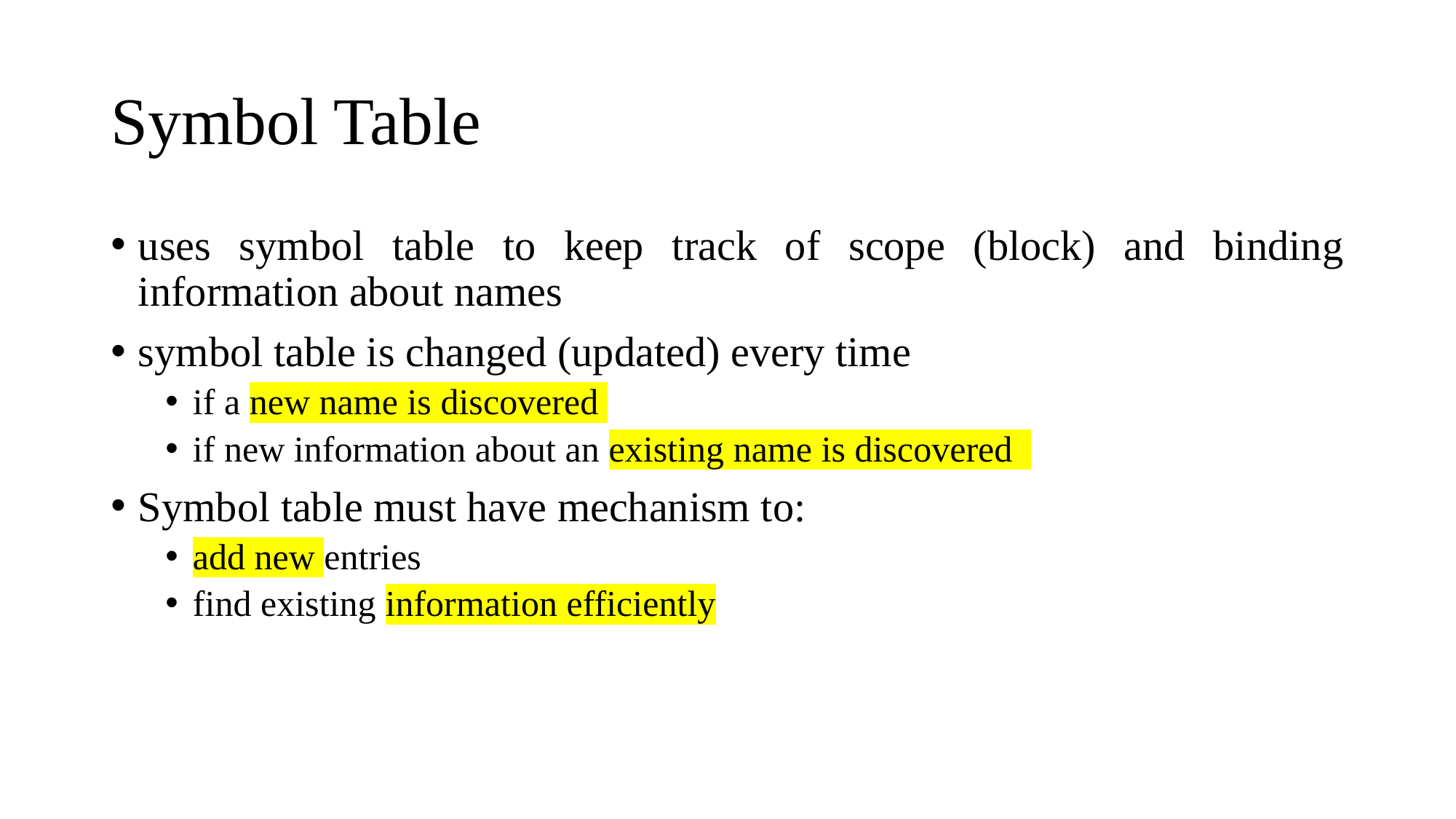

# Symbol Table
uses symbol table to keep track of scope (block) and binding information about names
symbol table is changed (updated) every time
if a new name is discovered
if new information about an existing name is discovered
Symbol table must have mechanism to:
add new entries
find existing information efficiently